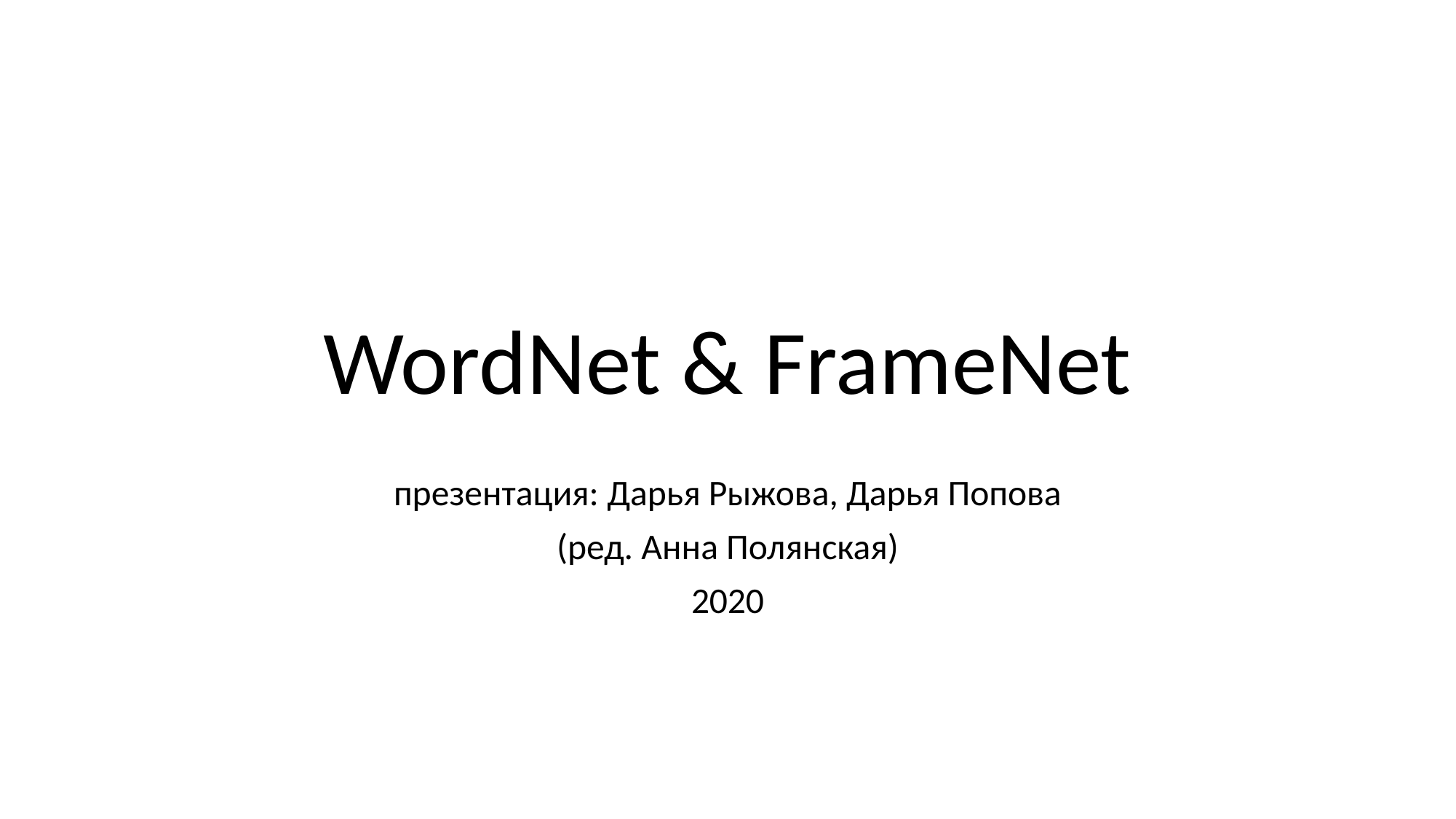

# WordNet & FrameNet
презентация: Дарья Рыжова, Дарья Попова
(ред. Анна Полянская)
2020